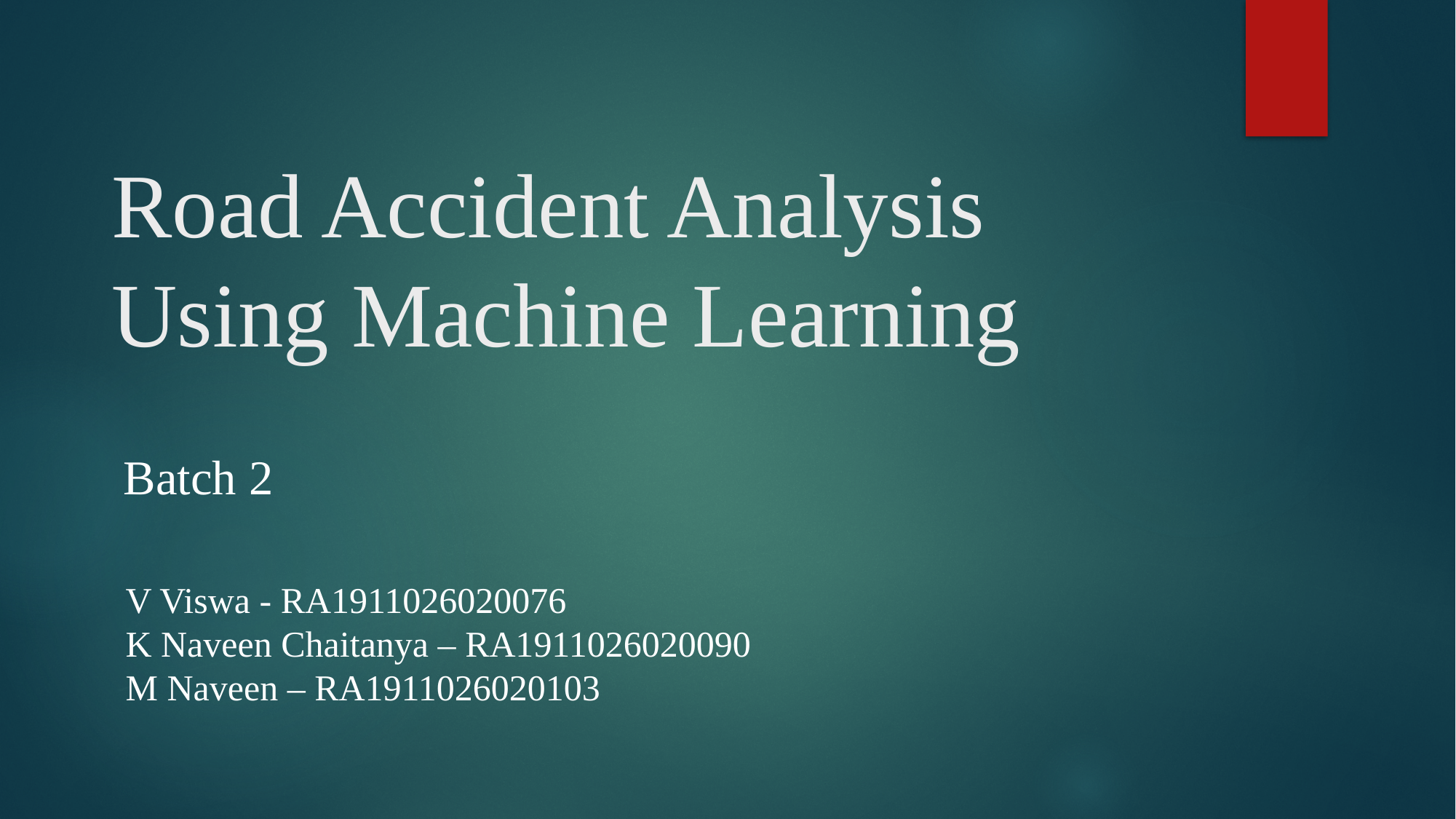

# Road Accident Analysis Using Machine Learning
Batch 2
V Viswa - RA1911026020076
K Naveen Chaitanya – RA1911026020090
M Naveen – RA1911026020103